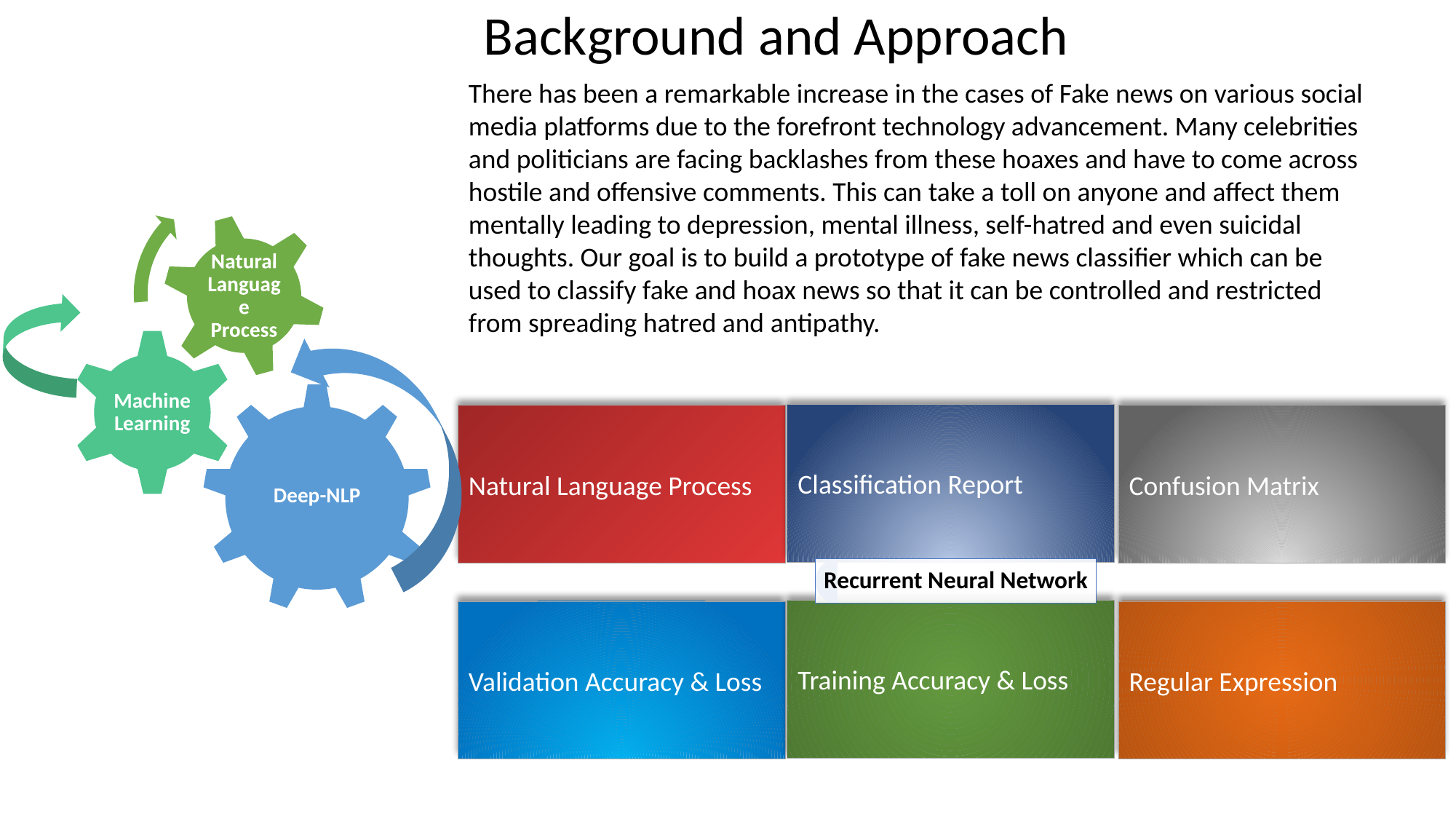

Background and Approach
Deep-NLP
Machine Learning
Natural Language Process
There has been a remarkable increase in the cases of Fake news on various social media platforms due to the forefront technology advancement. Many celebrities and politicians are facing backlashes from these hoaxes and have to come across hostile and offensive comments. This can take a toll on anyone and affect them mentally leading to depression, mental illness, self-hatred and even suicidal thoughts. Our goal is to build a prototype of fake news classifier which can be used to classify fake and hoax news so that it can be controlled and restricted from spreading hatred and antipathy.
Classification Report
Natural Language Process
Confusion Matrix
Recurrent Neural Network
Training Accuracy & Loss
Validation Accuracy & Loss
Regular Expression
07-Jan-23
4